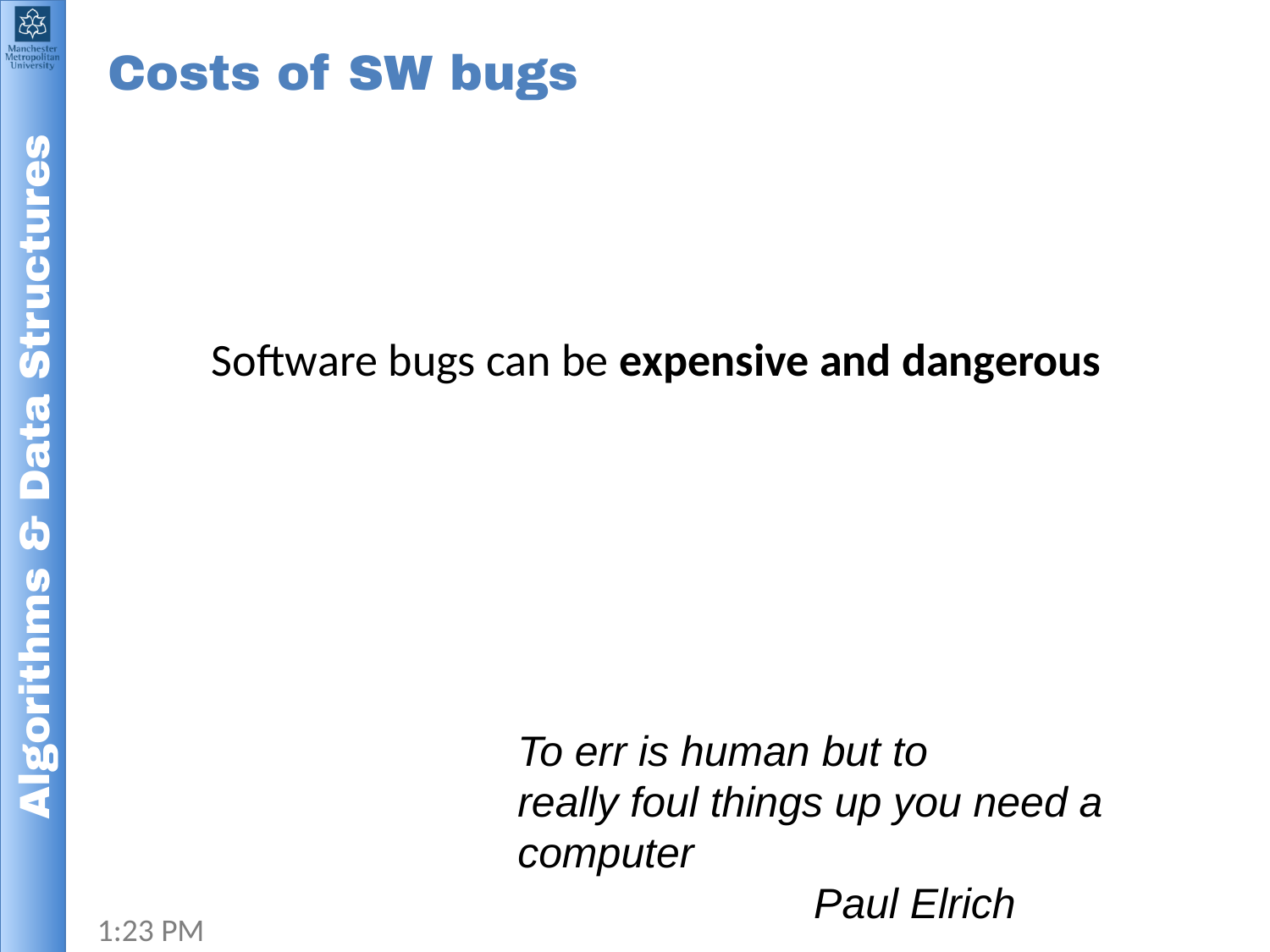

# Costs of SW bugs

           Software bugs can be expensive and dangerous
To err is human but to
really foul things up you need a computer
                         Paul Elrich